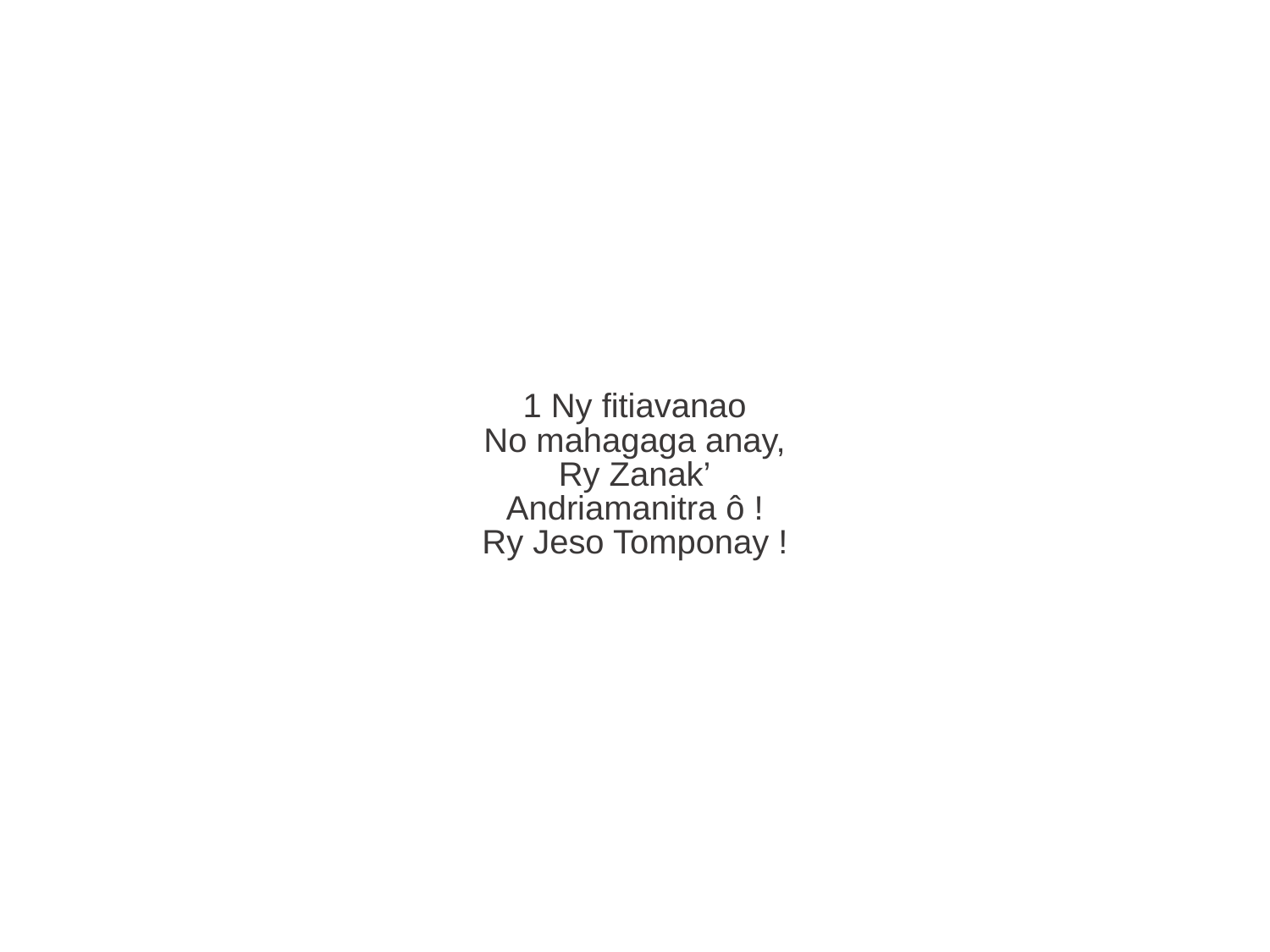

1 Ny fitiavanao
No mahagaga anay,
Ry Zanak’
Andriamanitra ô !
Ry Jeso Tomponay !